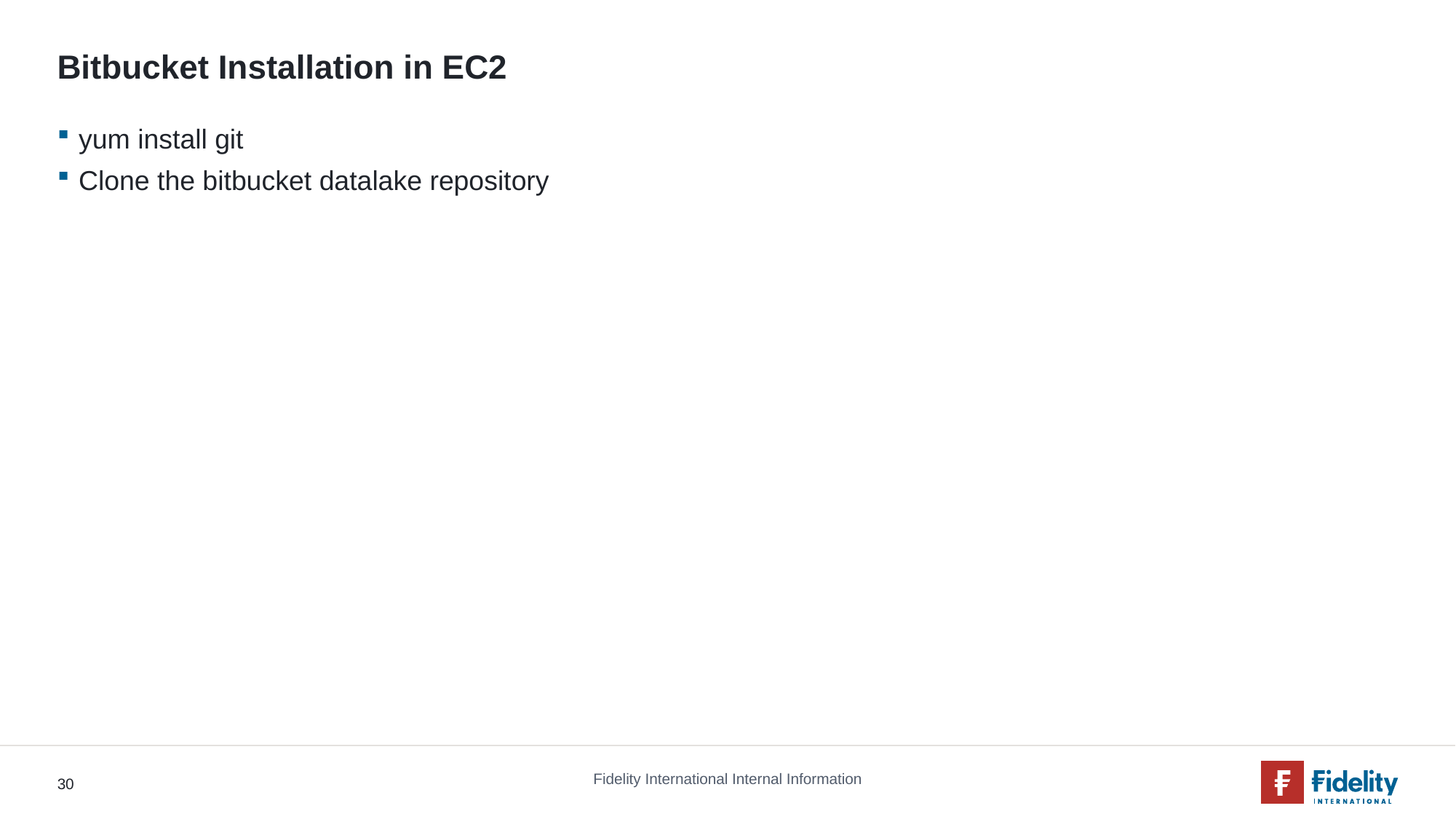

# Bitbucket Installation in EC2
yum install git
Clone the bitbucket datalake repository